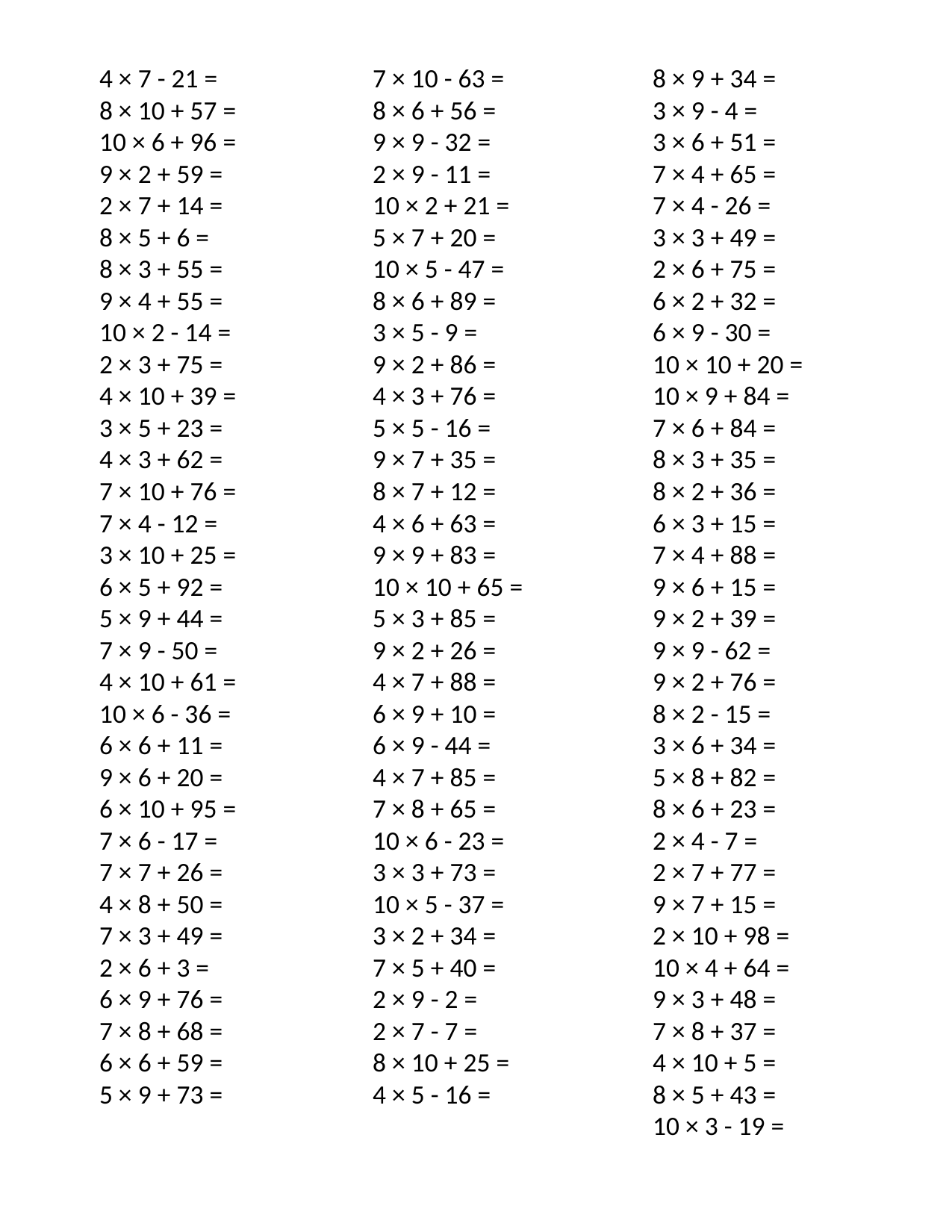

4 × 7 - 21 =
8 × 10 + 57 =
10 × 6 + 96 =
9 × 2 + 59 =
2 × 7 + 14 =
8 × 5 + 6 =
8 × 3 + 55 =
9 × 4 + 55 =
10 × 2 - 14 =
2 × 3 + 75 =
4 × 10 + 39 =
3 × 5 + 23 =
4 × 3 + 62 =
7 × 10 + 76 =
7 × 4 - 12 =
3 × 10 + 25 =
6 × 5 + 92 =
5 × 9 + 44 =
7 × 9 - 50 =
4 × 10 + 61 =
10 × 6 - 36 =
6 × 6 + 11 =
9 × 6 + 20 =
6 × 10 + 95 =
7 × 6 - 17 =
7 × 7 + 26 =
4 × 8 + 50 =
7 × 3 + 49 =
2 × 6 + 3 =
6 × 9 + 76 =
7 × 8 + 68 =
6 × 6 + 59 =
5 × 9 + 73 =

7 × 10 - 63 =
8 × 6 + 56 =
9 × 9 - 32 =
2 × 9 - 11 =
10 × 2 + 21 =
5 × 7 + 20 =
10 × 5 - 47 =
8 × 6 + 89 =
3 × 5 - 9 =
9 × 2 + 86 =
4 × 3 + 76 =
5 × 5 - 16 =
9 × 7 + 35 =
8 × 7 + 12 =
4 × 6 + 63 =
9 × 9 + 83 =
10 × 10 + 65 =
5 × 3 + 85 =
9 × 2 + 26 =
4 × 7 + 88 =
6 × 9 + 10 =
6 × 9 - 44 =
4 × 7 + 85 =
7 × 8 + 65 =
10 × 6 - 23 =
3 × 3 + 73 =
10 × 5 - 37 =
3 × 2 + 34 =
7 × 5 + 40 =
2 × 9 - 2 =
2 × 7 - 7 =
8 × 10 + 25 =
4 × 5 - 16 =

8 × 9 + 34 =
3 × 9 - 4 =
3 × 6 + 51 =
7 × 4 + 65 =
7 × 4 - 26 =
3 × 3 + 49 =
2 × 6 + 75 =
6 × 2 + 32 =
6 × 9 - 30 =
10 × 10 + 20 =
10 × 9 + 84 =
7 × 6 + 84 =
8 × 3 + 35 =
8 × 2 + 36 =
6 × 3 + 15 =
7 × 4 + 88 =
9 × 6 + 15 =
9 × 2 + 39 =
9 × 9 - 62 =
9 × 2 + 76 =
8 × 2 - 15 =
3 × 6 + 34 =
5 × 8 + 82 =
8 × 6 + 23 =
2 × 4 - 7 =
2 × 7 + 77 =
9 × 7 + 15 =
2 × 10 + 98 =
10 × 4 + 64 =
9 × 3 + 48 =
7 × 8 + 37 =
4 × 10 + 5 =
8 × 5 + 43 =
10 × 3 - 19 =